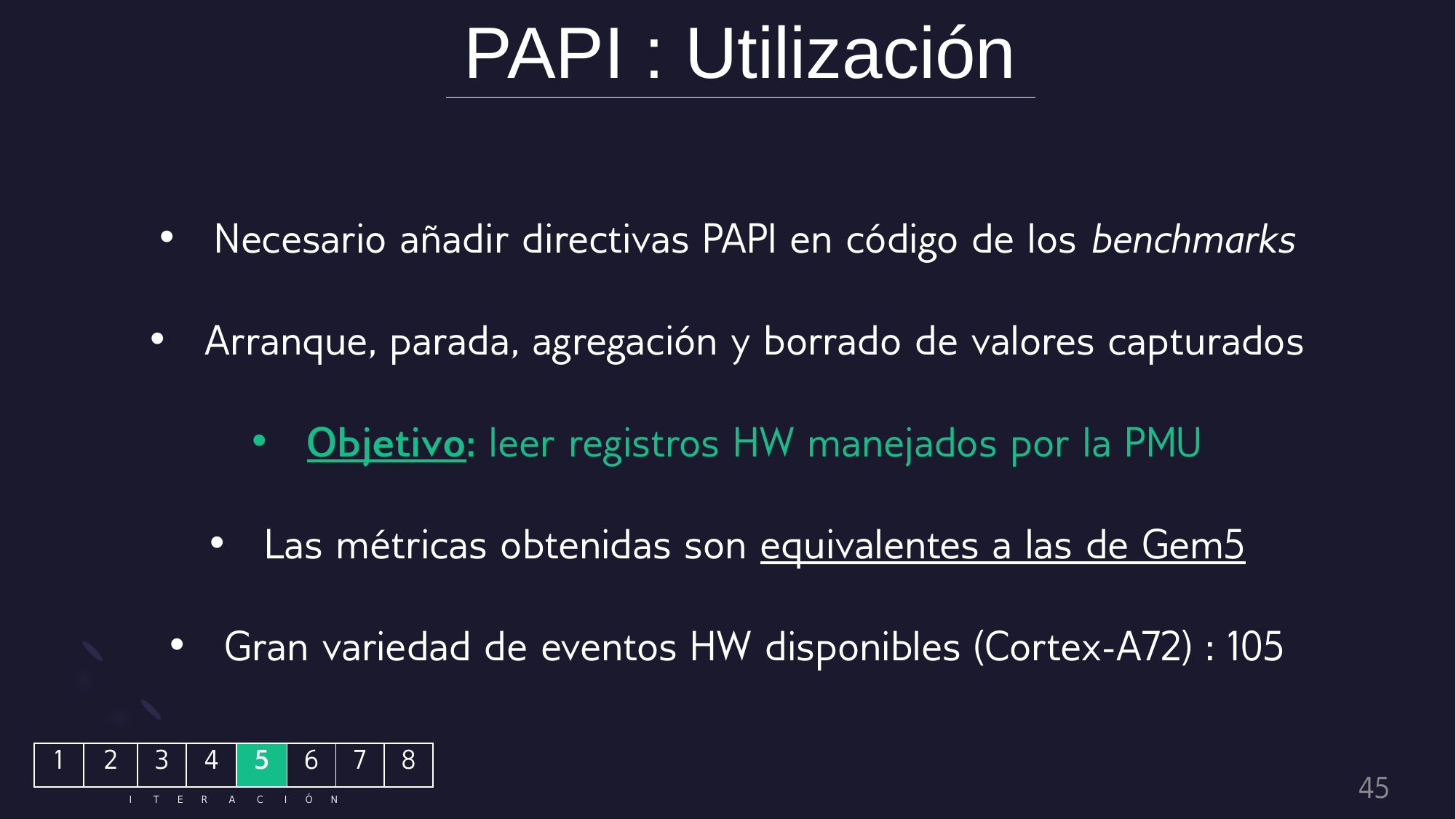

PAPI : Utilización
Necesario añadir directivas PAPI en código de los benchmarks
Arranque, parada, agregación y borrado de valores capturados
Objetivo: leer registros HW manejados por la PMU
Las métricas obtenidas son equivalentes a las de Gem5
Gran variedad de eventos HW disponibles (Cortex-A72) : 105
| 1 | 2 | 3 | 4 | 5 | 6 | 7 | 8 |
| --- | --- | --- | --- | --- | --- | --- | --- |
45
I       T      E      R       A       C       I      Ó      N